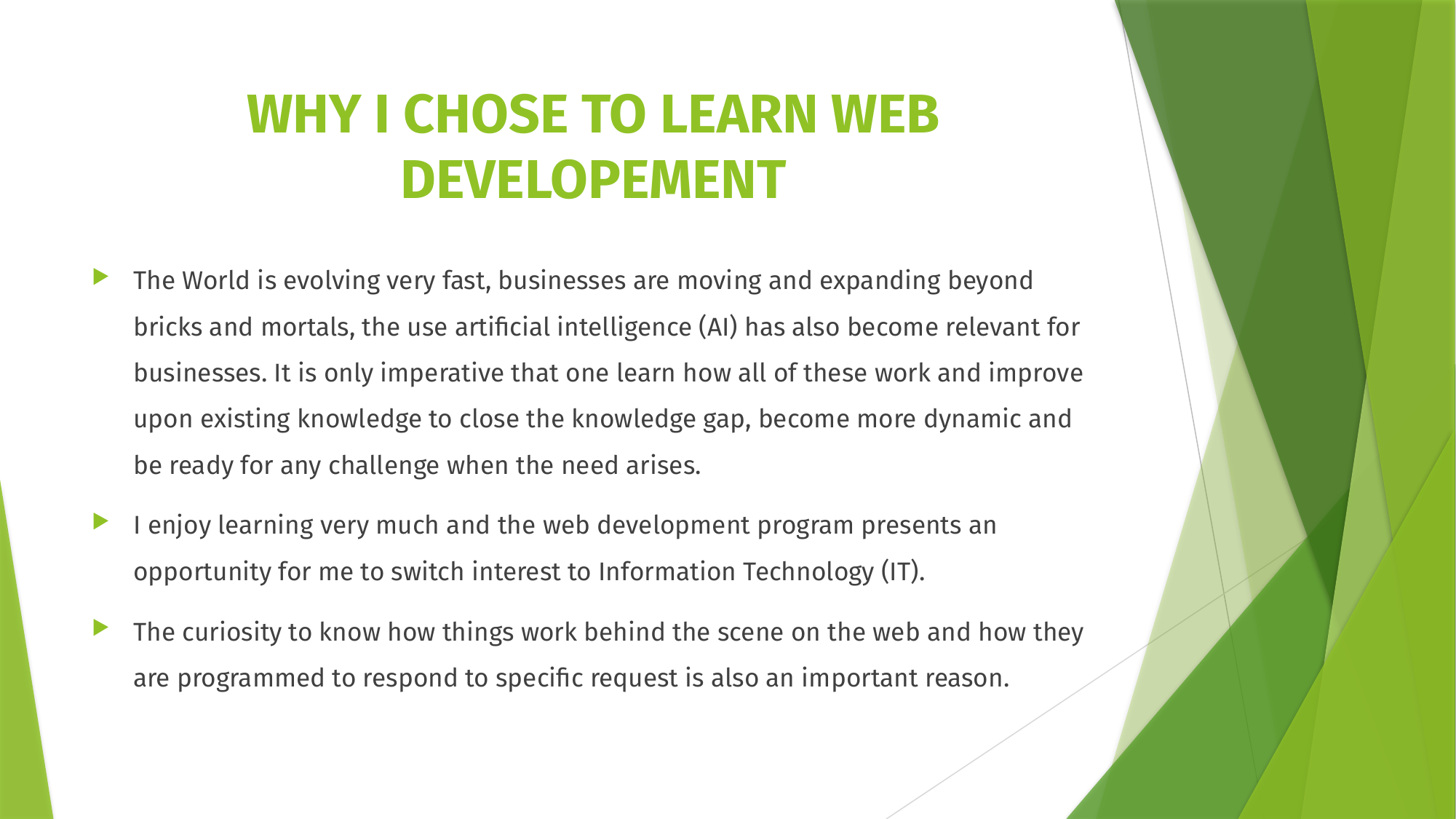

# WHY I CHOSE TO LEARN WEB DEVELOPEMENT
The World is evolving very fast, businesses are moving and expanding beyond bricks and mortals, the use artificial intelligence (AI) has also become relevant for businesses. It is only imperative that one learn how all of these work and improve upon existing knowledge to close the knowledge gap, become more dynamic and be ready for any challenge when the need arises.
I enjoy learning very much and the web development program presents an opportunity for me to switch interest to Information Technology (IT).
The curiosity to know how things work behind the scene on the web and how they are programmed to respond to specific request is also an important reason.